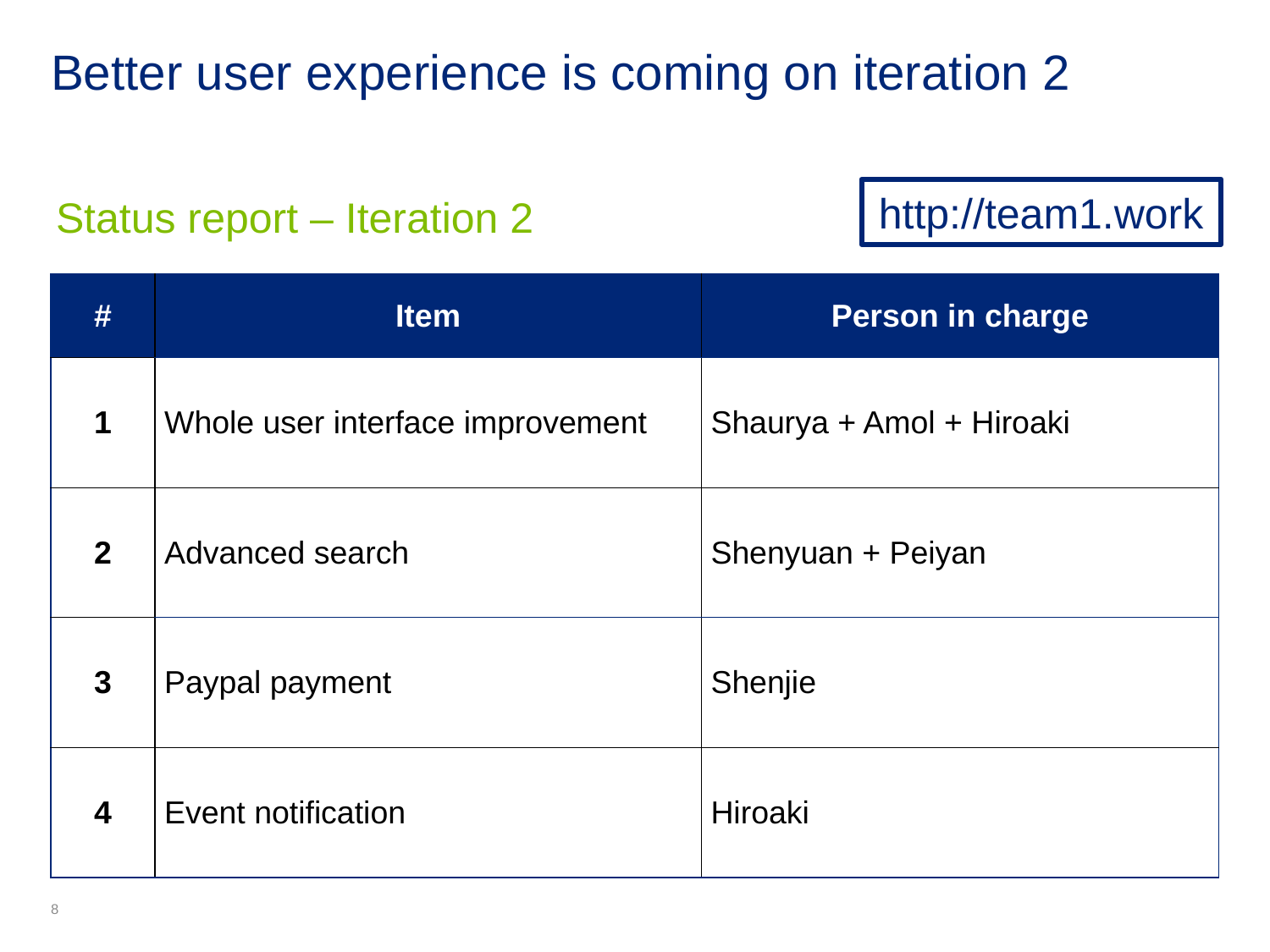

# Better user experience is coming on iteration 2
Status report – Iteration 2
| # | Item | Person in charge |
| --- | --- | --- |
| 1 | Whole user interface improvement | Shaurya + Amol + Hiroaki |
| 2 | Advanced search | Shenyuan + Peiyan |
| 3 | Paypal payment | Shenjie |
| 4 | Event notification | Hiroaki |